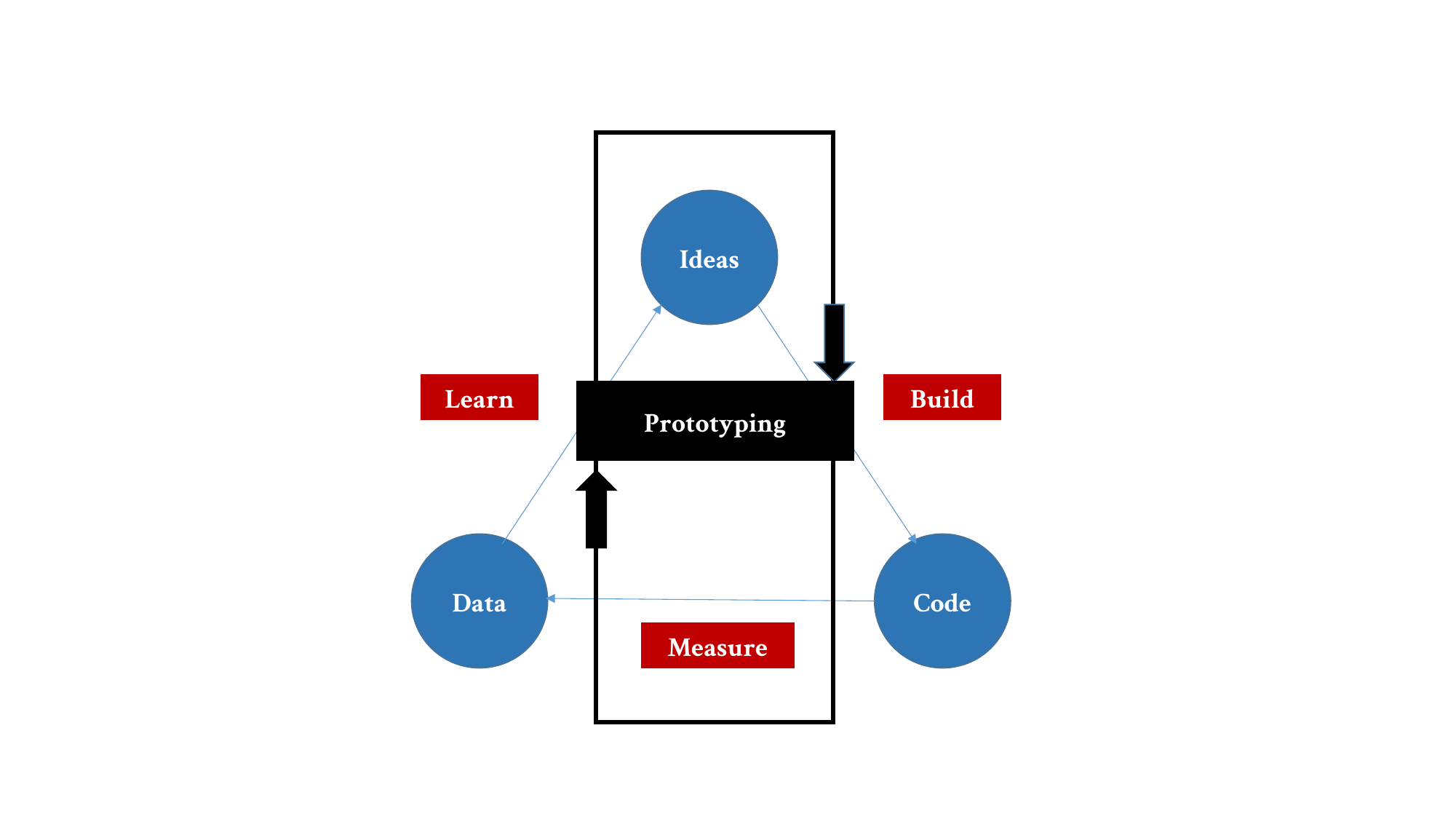

Ideas

Build
Learn
Prototyping

Data
Code
Measure